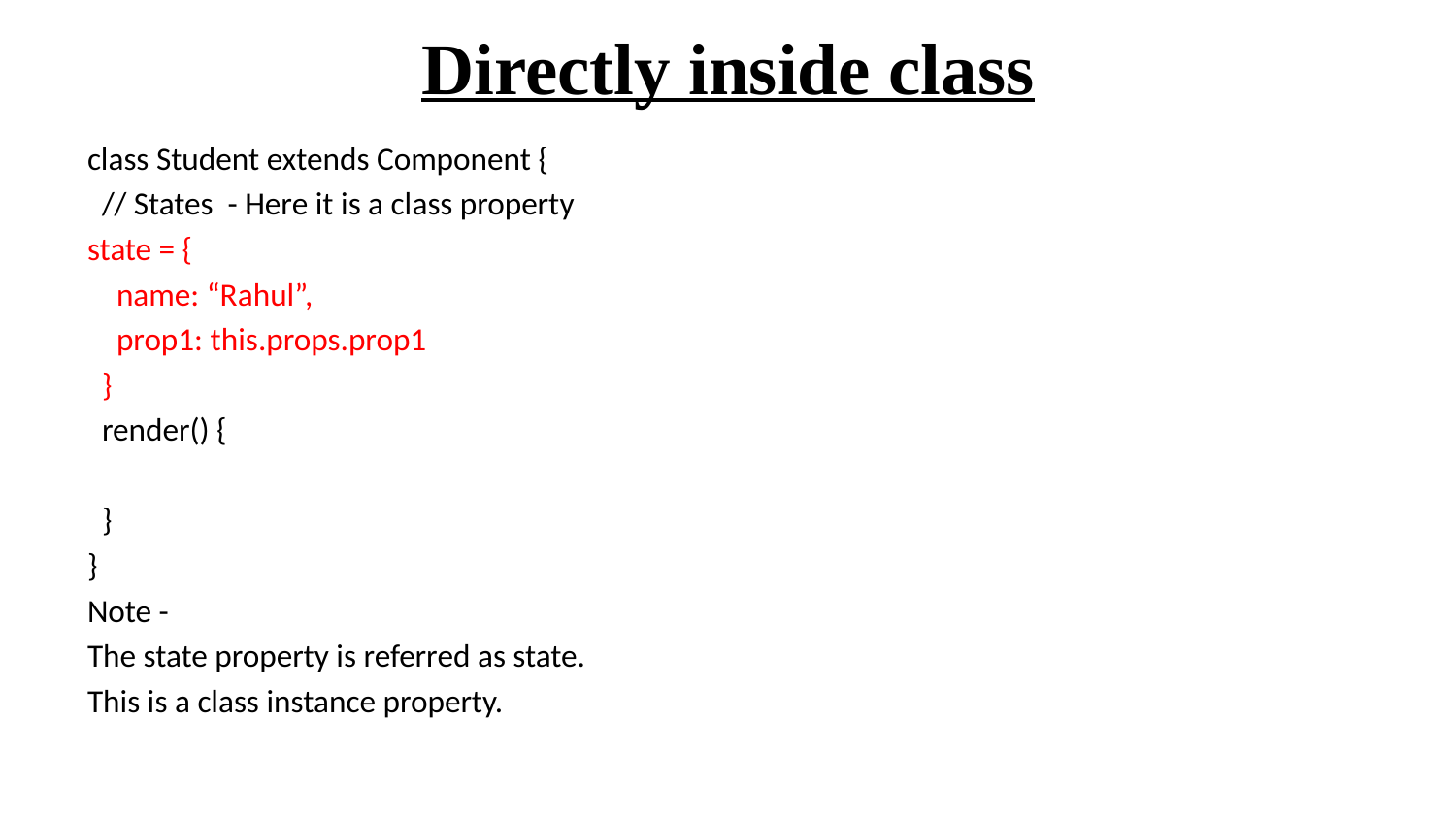

# Directly inside class
class Student extends Component {
  // States  - Here it is a class property
state = {
    name: “Rahul”,
    prop1: this.props.prop1
  }
  render() {

  }
}
Note -
The state property is referred as state.
This is a class instance property.